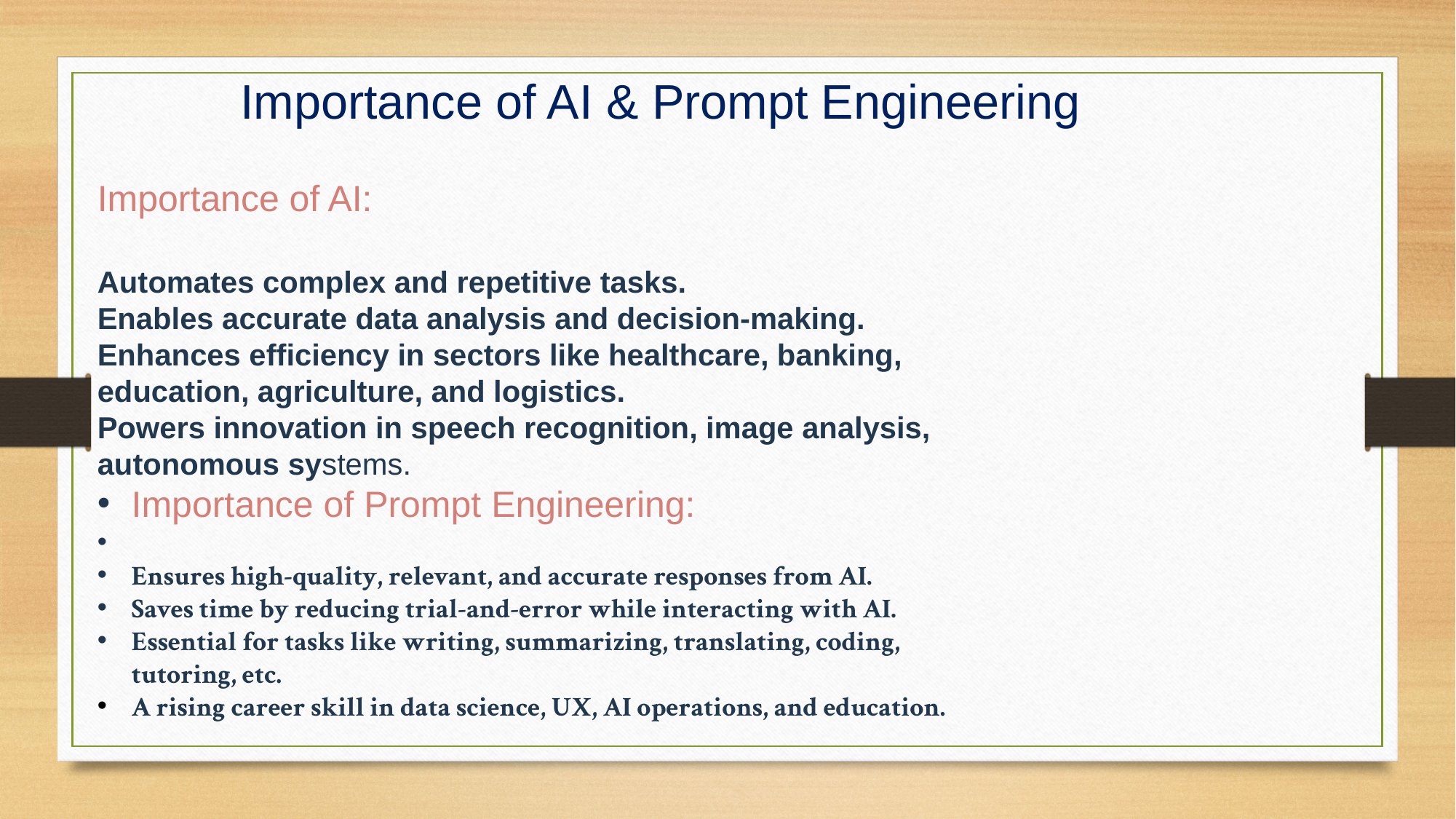

Importance of AI & Prompt Engineering
Importance of AI:

Automates complex and repetitive tasks.
Enables accurate data analysis and decision-making.
Enhances efficiency in sectors like healthcare, banking, education, agriculture, and logistics.
Powers innovation in speech recognition, image analysis, autonomous systems.
Importance of Prompt Engineering:

Ensures high-quality, relevant, and accurate responses from AI.
Saves time by reducing trial-and-error while interacting with AI.
Essential for tasks like writing, summarizing, translating, coding, tutoring, etc.
A rising career skill in data science, UX, AI operations, and education.